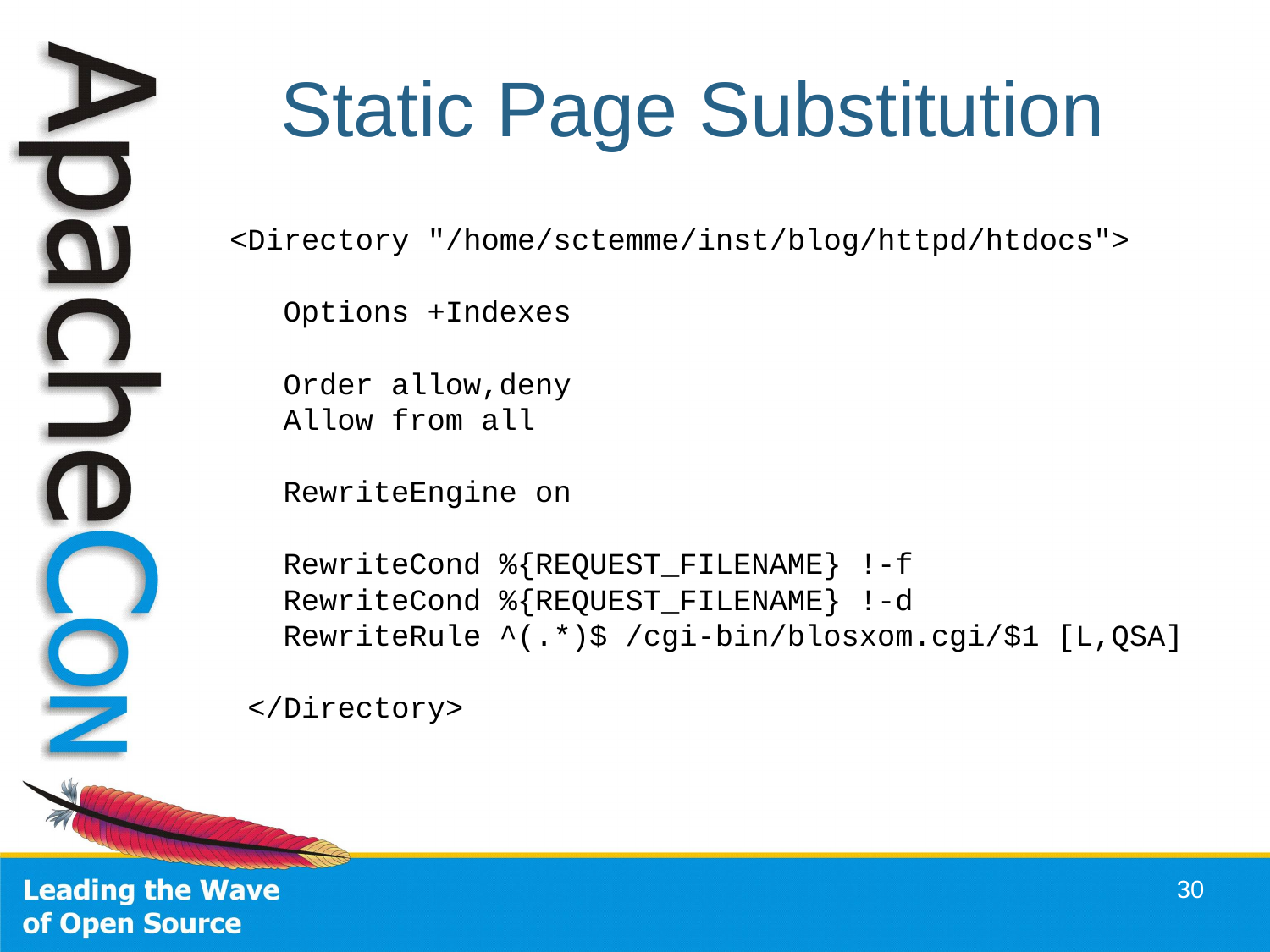

# Static Page Substitution
 <Directory "/home/sctemme/inst/blog/httpd/htdocs">

    Options +Indexes

    Order allow,deny
    Allow from all

    RewriteEngine on

    RewriteCond %{REQUEST_FILENAME} !-f
    RewriteCond %{REQUEST_FILENAME} !-d
    RewriteRule ^(.*)$ /cgi-bin/blosxom.cgi/$1 [L,QSA]

  </Directory>
30